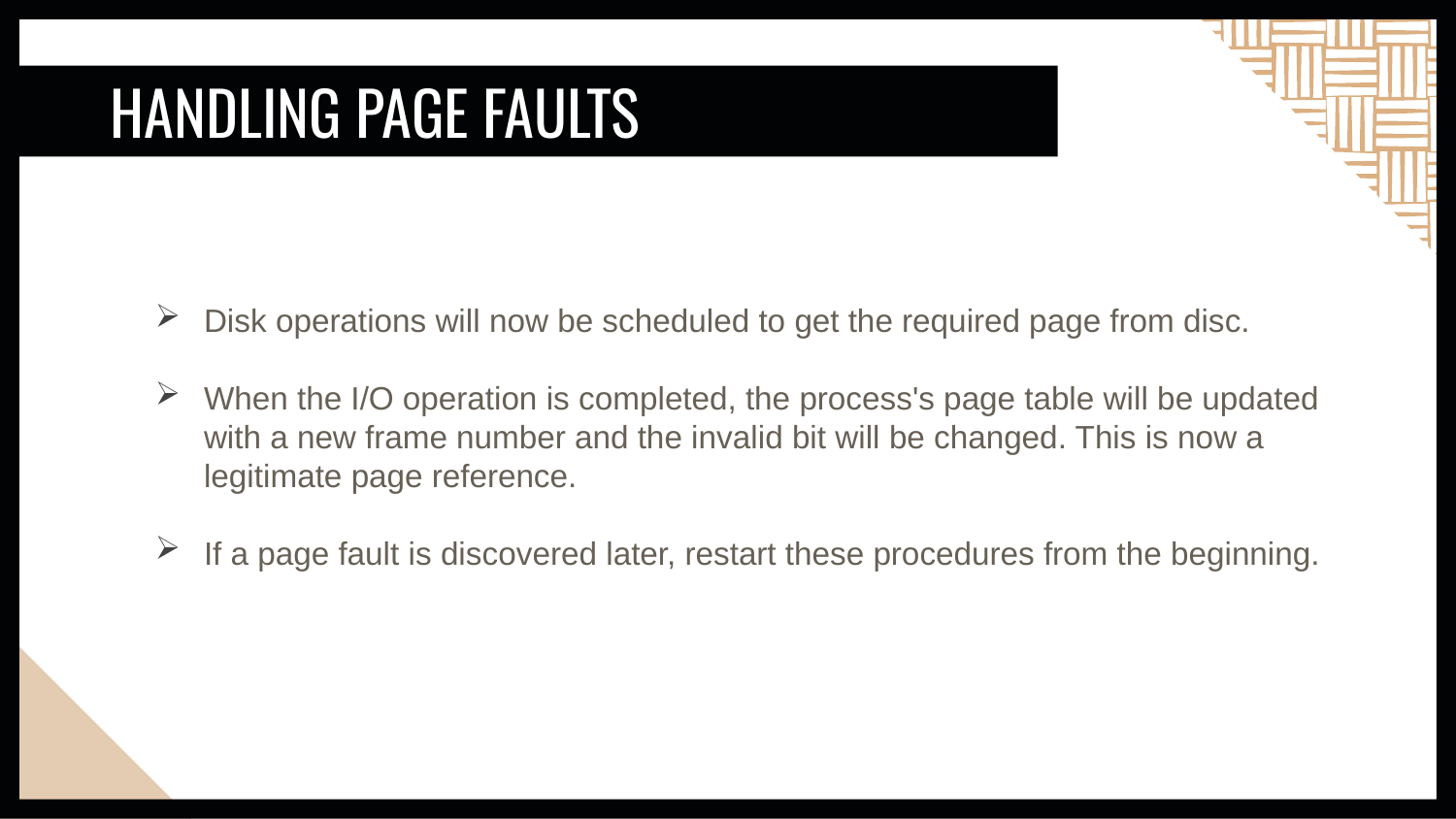

# HANDLING PAGE FAULTS

Disk operations will now be scheduled to get the required page from disc.

When the I/O operation is completed, the process's page table will be updated with a new frame number and the invalid bit will be changed. This is now a legitimate page reference.

If a page fault is discovered later, restart these procedures from the beginning.